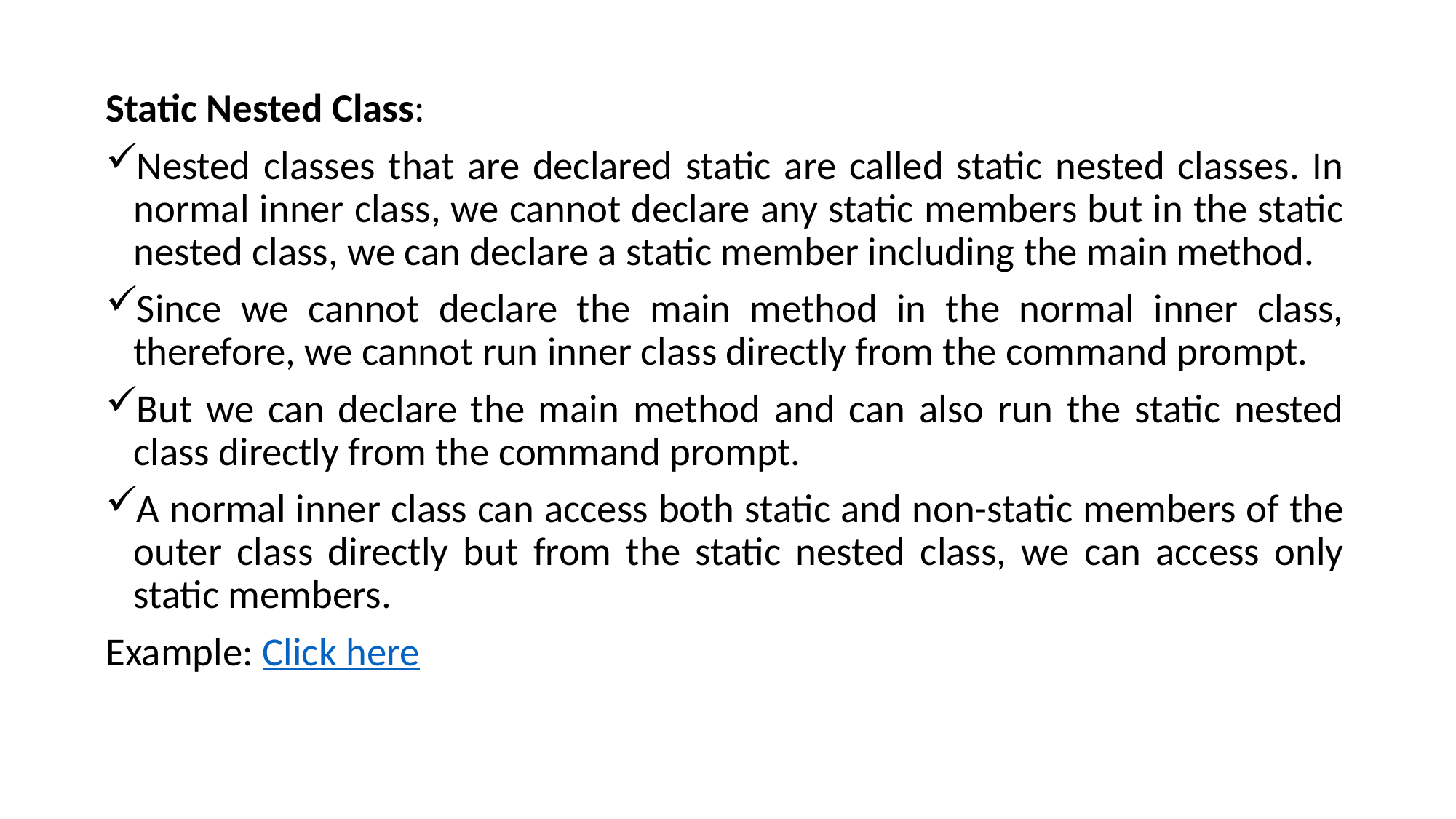

Static Nested Class:
Nested classes that are declared static are called static nested classes. In normal inner class, we cannot declare any static members but in the static nested class, we can declare a static member including the main method.
Since we cannot declare the main method in the normal inner class, therefore, we cannot run inner class directly from the command prompt.
But we can declare the main method and can also run the static nested class directly from the command prompt.
A normal inner class can access both static and non-static members of the outer class directly but from the static nested class, we can access only static members.
Example: Click here